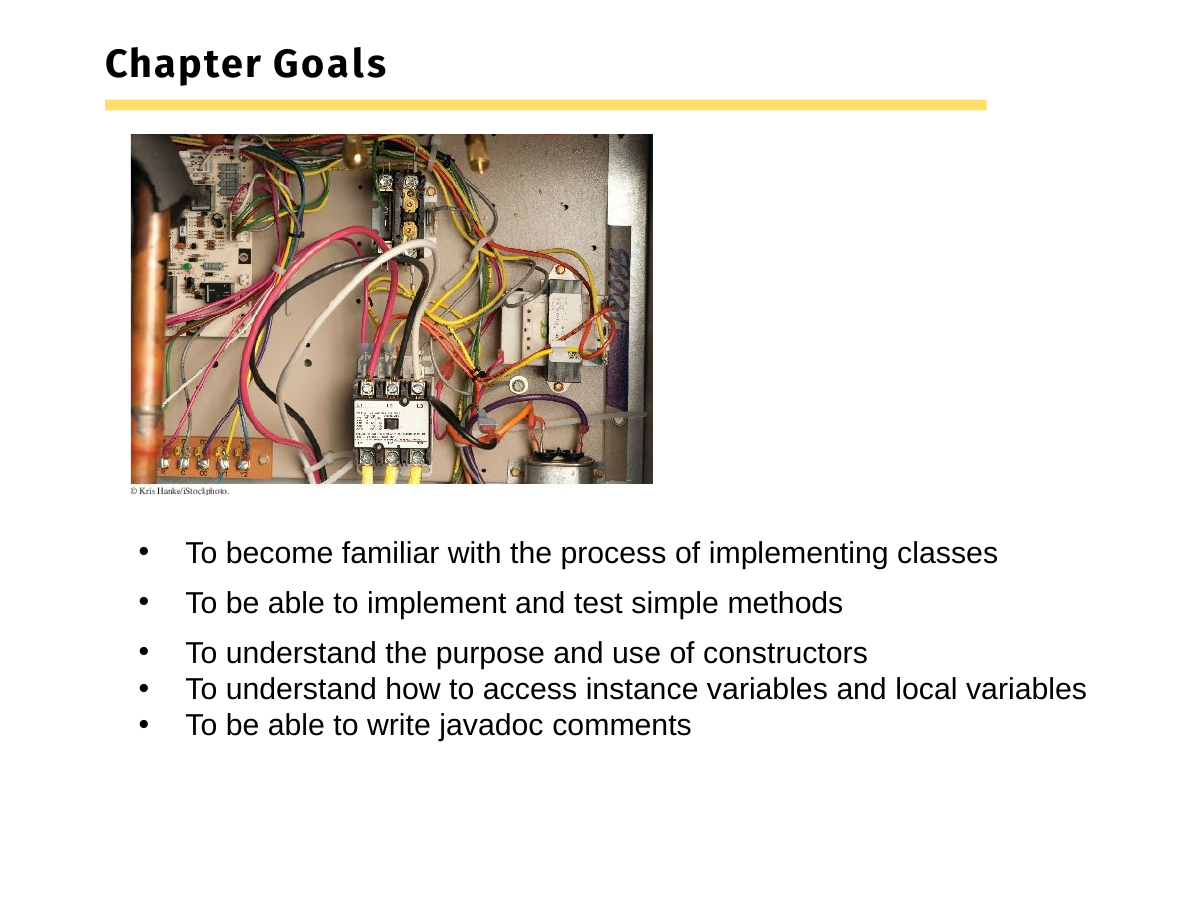

# Chapter Goals

To become familiar with the process of implementing classes
To be able to implement and test simple methods
To understand the purpose and use of constructors
To understand how to access instance variables and local variables
To be able to write javadoc comments